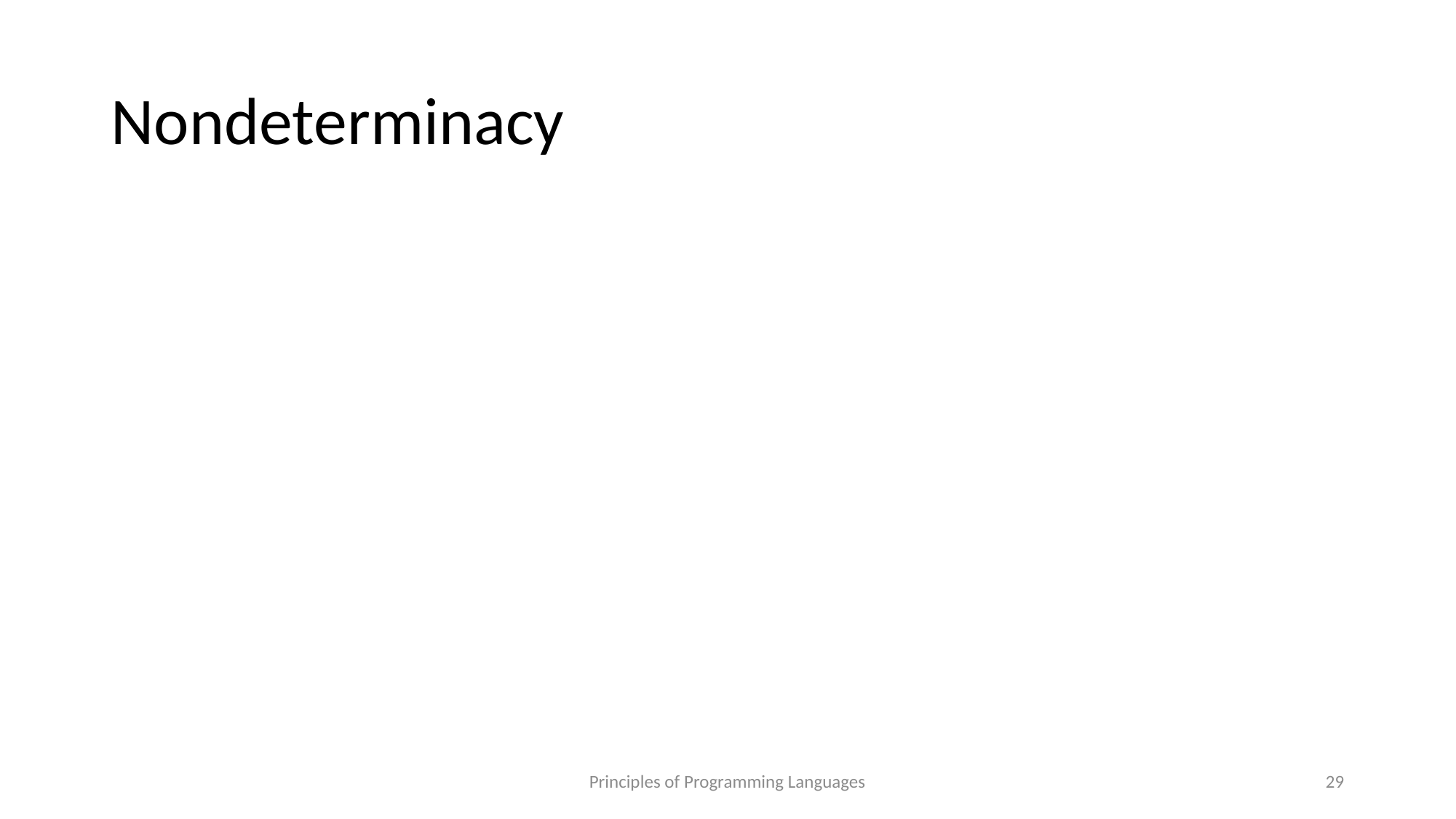

# Nondeterminacy

Principles of Programming Languages
29